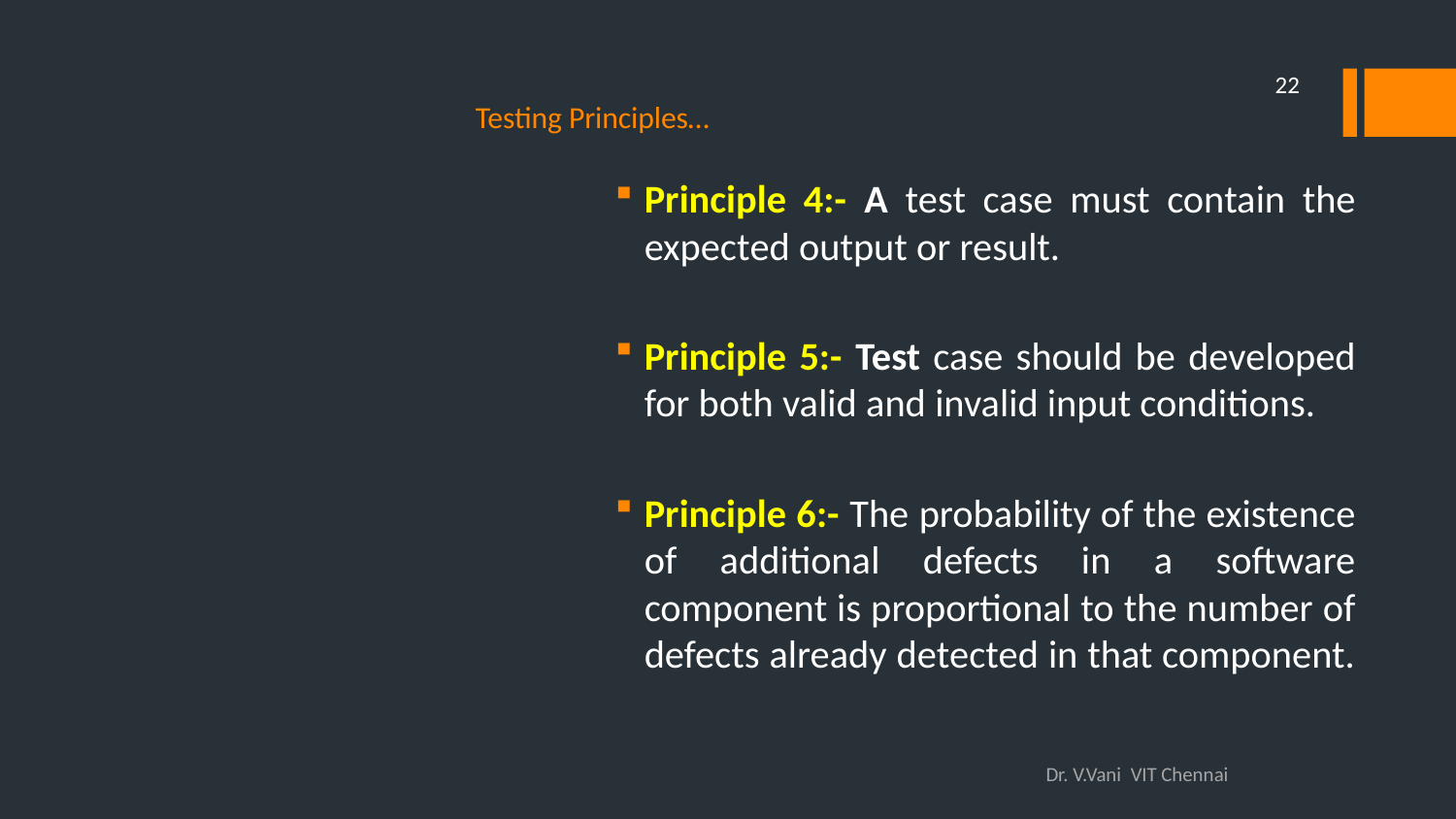

22
# Testing Principles…
Principle 4:- A test case must contain the expected output or result.

Principle 5:- Test case should be developed for both valid and invalid input conditions.

Principle 6:- The probability of the existence of additional defects in a software component is proportional to the number of defects already detected in that component.

Dr. V.Vani  VIT Chennai